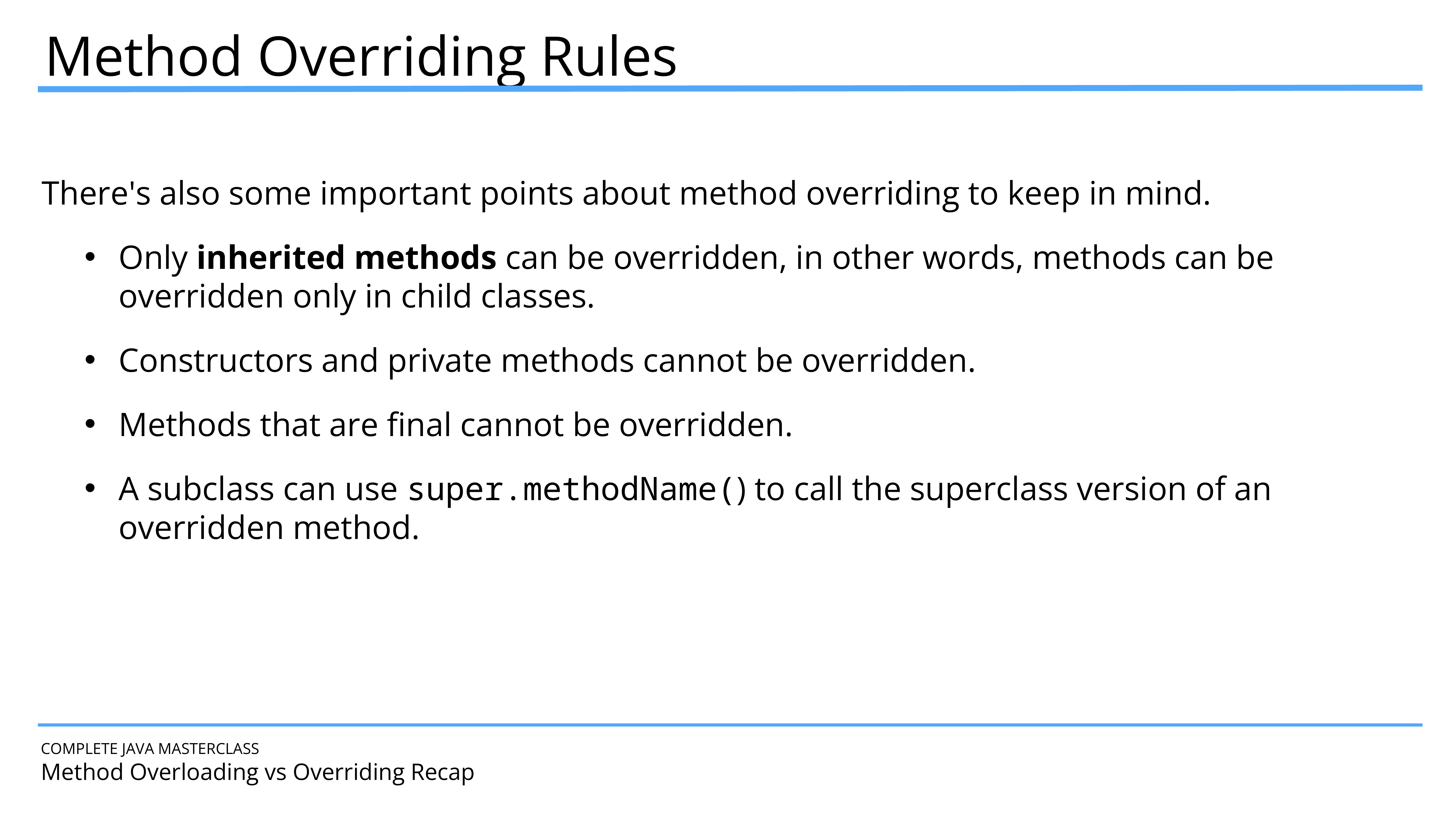

Method Overriding Rules

There's also some important points about method overriding to keep in mind.
Only inherited methods can be overridden, in other words, methods can be overridden only in child classes.
Constructors and private methods cannot be overridden.
Methods that are final cannot be overridden.
A subclass can use super.methodName() to call the superclass version of an overridden method.

COMPLETE JAVA MASTERCLASS
Method Overloading vs Overriding Recap